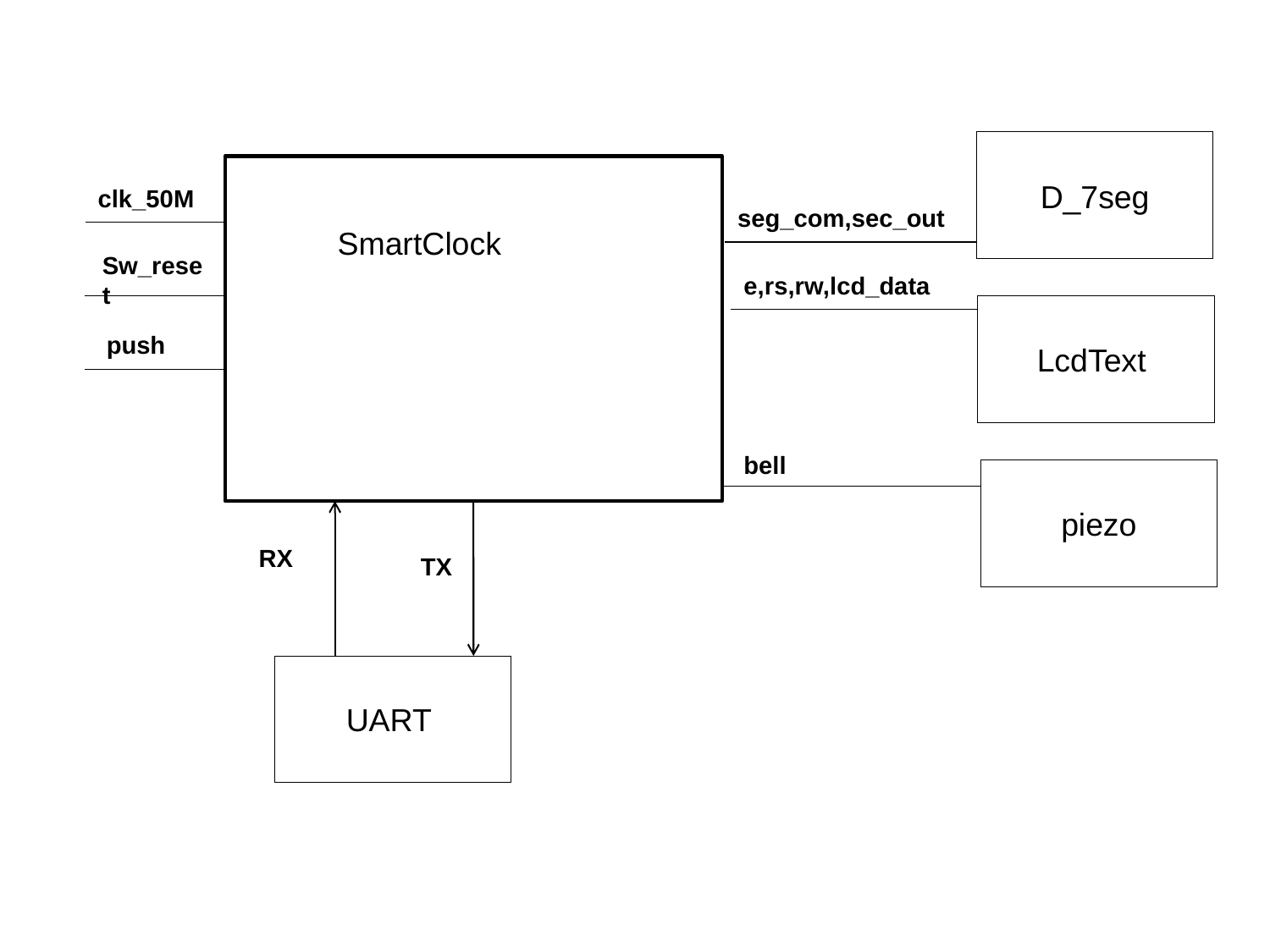

D_7seg

clk_50M
seg_com,sec_out
SmartClock
Sw_reset
e,rs,rw,lcd_data

LcdText

push
bell

piezo

RX
TX

UART